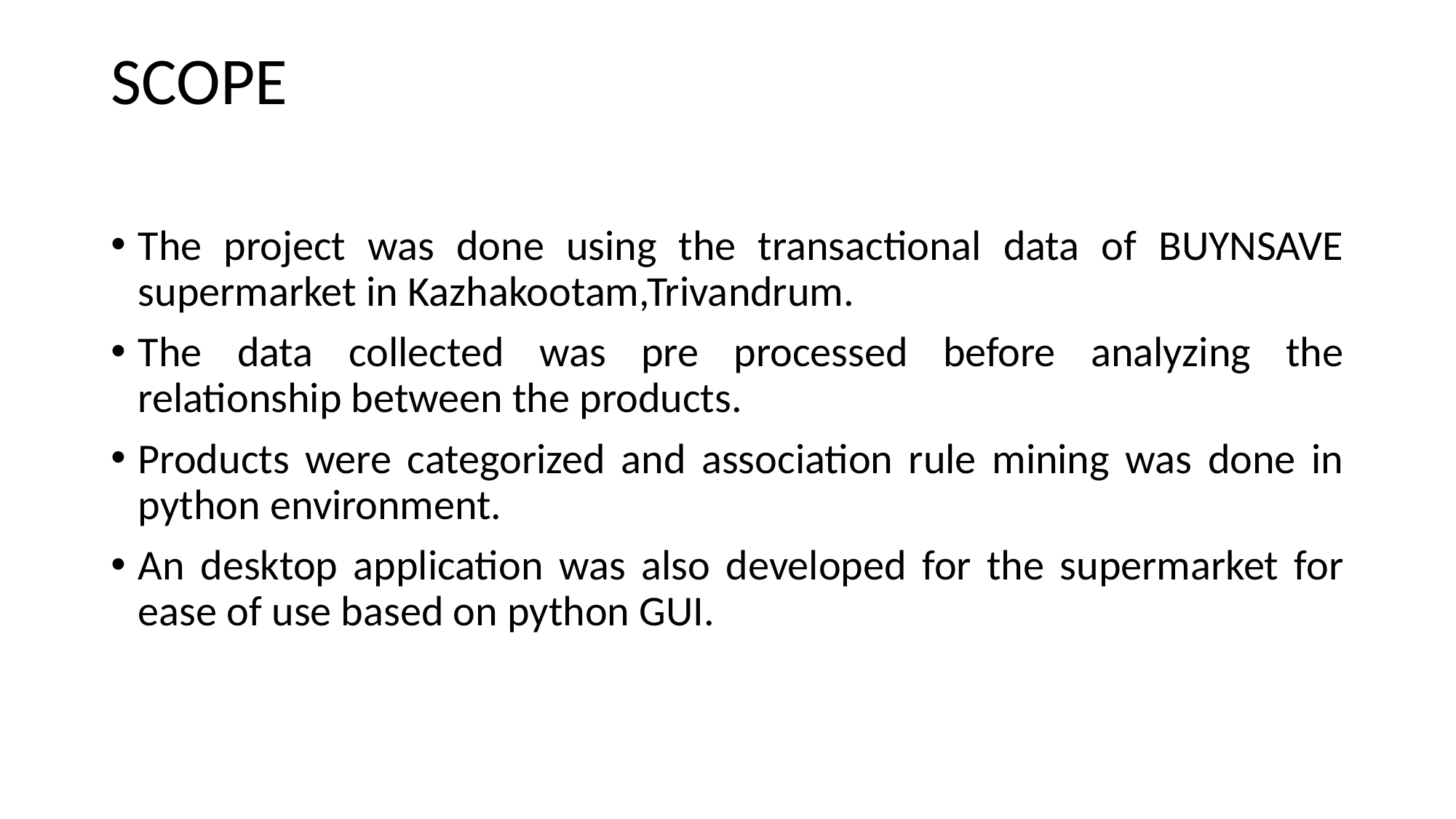

# SCOPE
The project was done using the transactional data of BUYNSAVE supermarket in Kazhakootam,Trivandrum.
The data collected was pre processed before analyzing the relationship between the products.
Products were categorized and association rule mining was done in python environment.
An desktop application was also developed for the supermarket for ease of use based on python GUI.